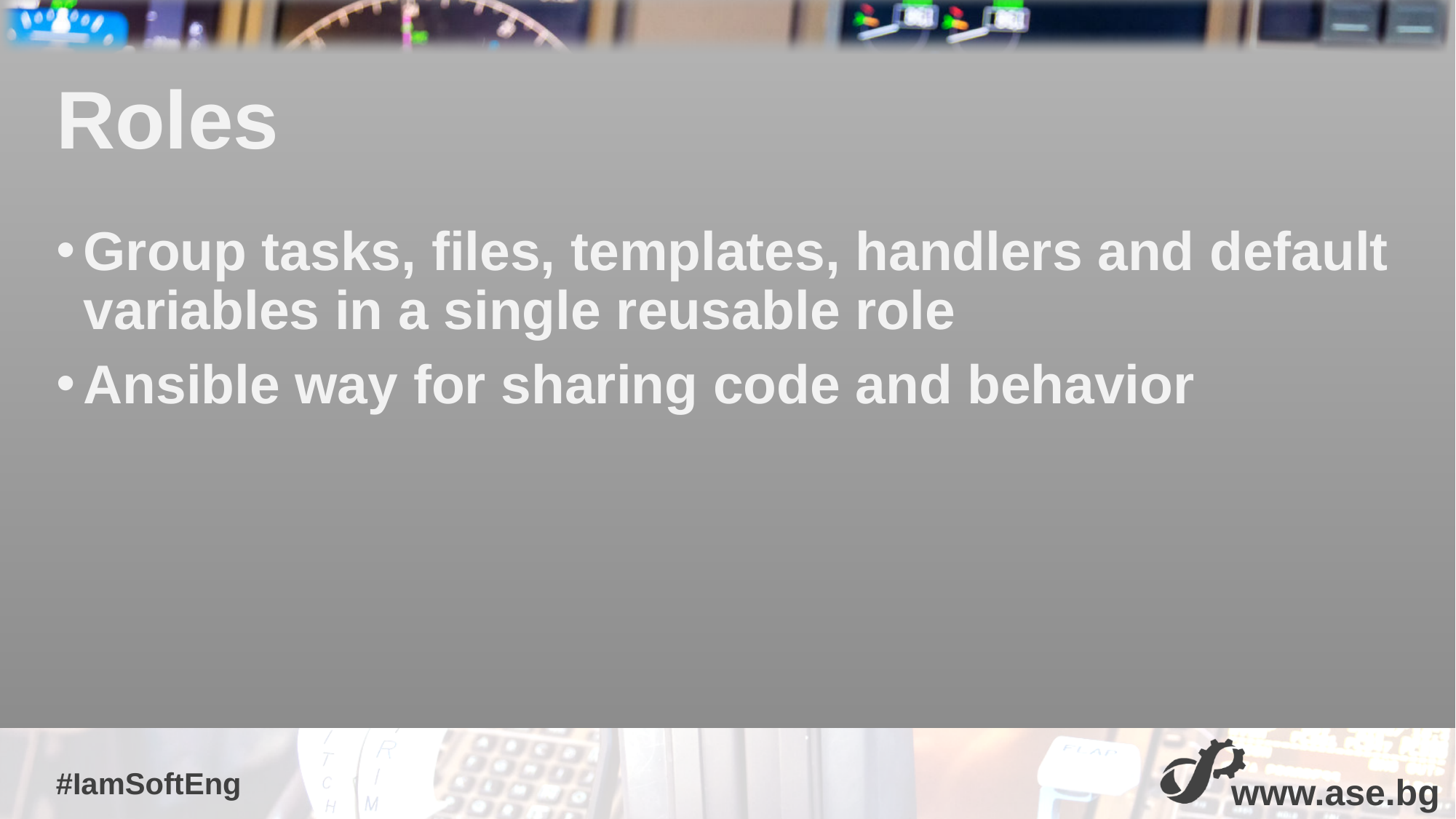

# Roles
Group tasks, files, templates, handlers and default variables in a single reusable role
Ansible way for sharing code and behavior